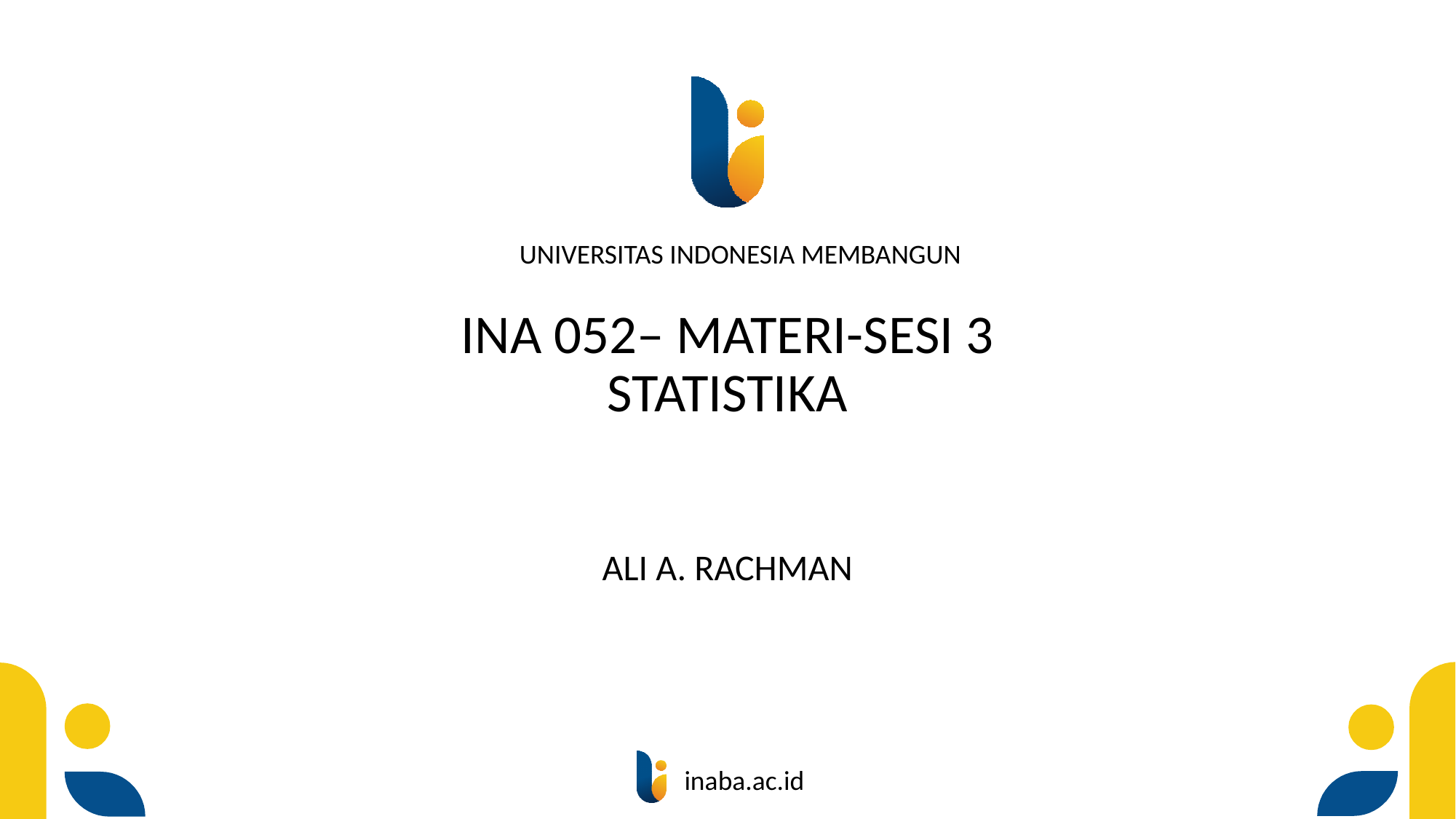

# INA 052– MATERI-SESI 3 STATISTIKA

ALI A. RACHMAN